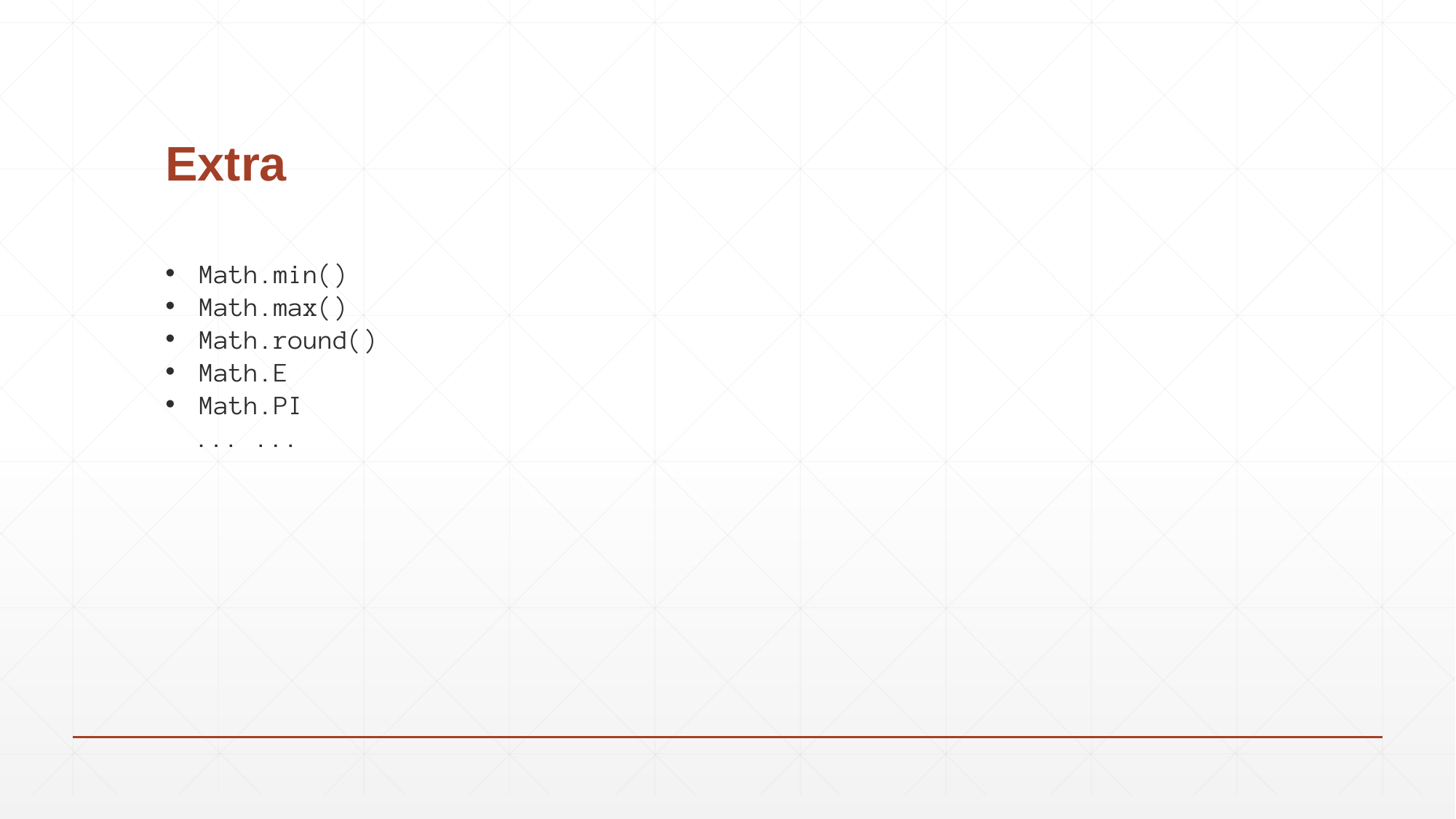

# Extra
Math.min()
Math.max()
Math.round()
Math.E
Math.PI
  ... ...